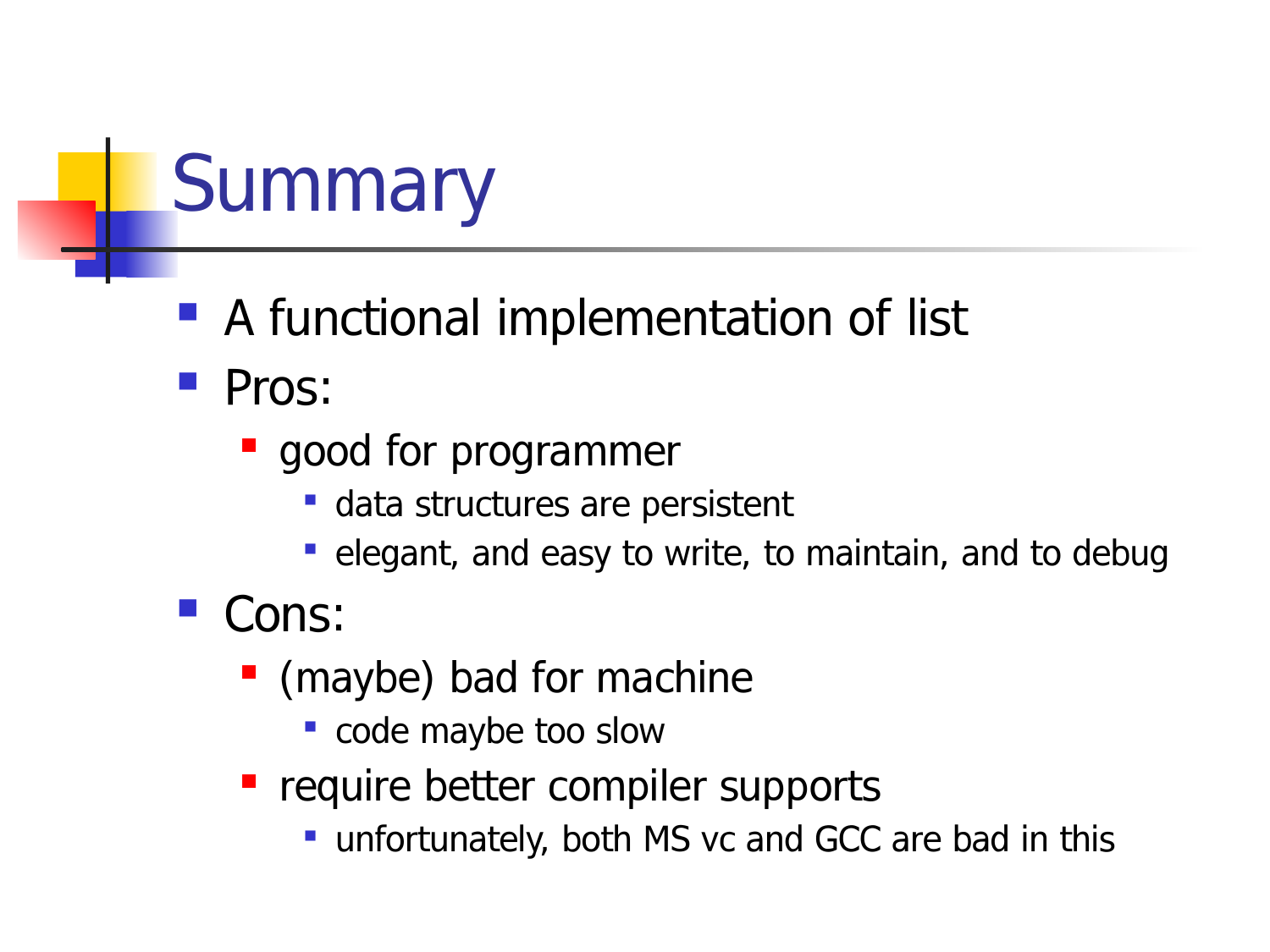

# Summary
A functional implementation of list
Pros:
good for programmer
data structures are persistent
elegant, and easy to write, to maintain, and to debug
Cons:
(maybe) bad for machine
code maybe too slow
require better compiler supports
unfortunately, both MS vc and GCC are bad in this